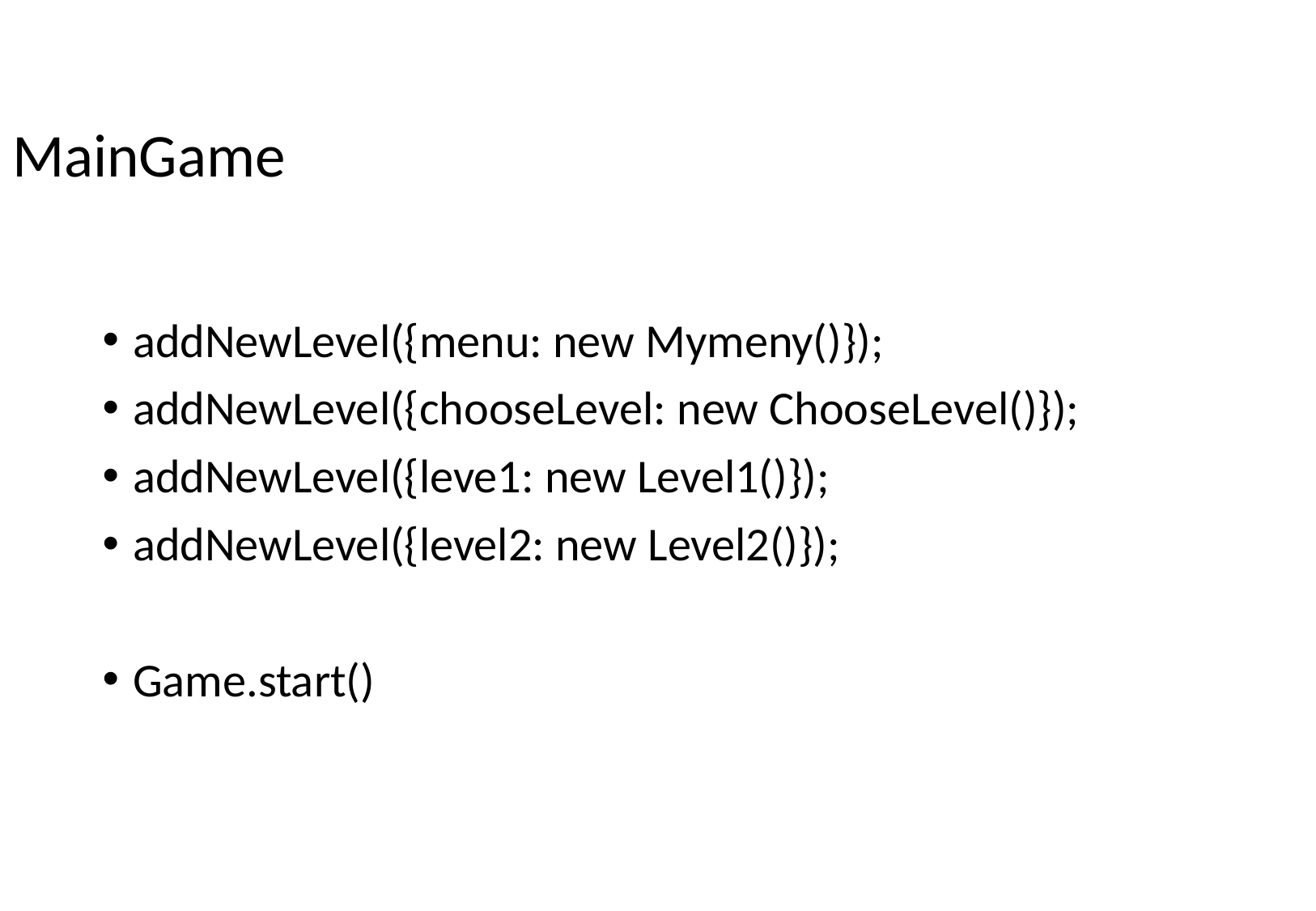

# MainGame
addNewLevel({menu: new Mymeny()});
addNewLevel({chooseLevel: new ChooseLevel()});
addNewLevel({leve1: new Level1()});
addNewLevel({level2: new Level2()});

Game.start()